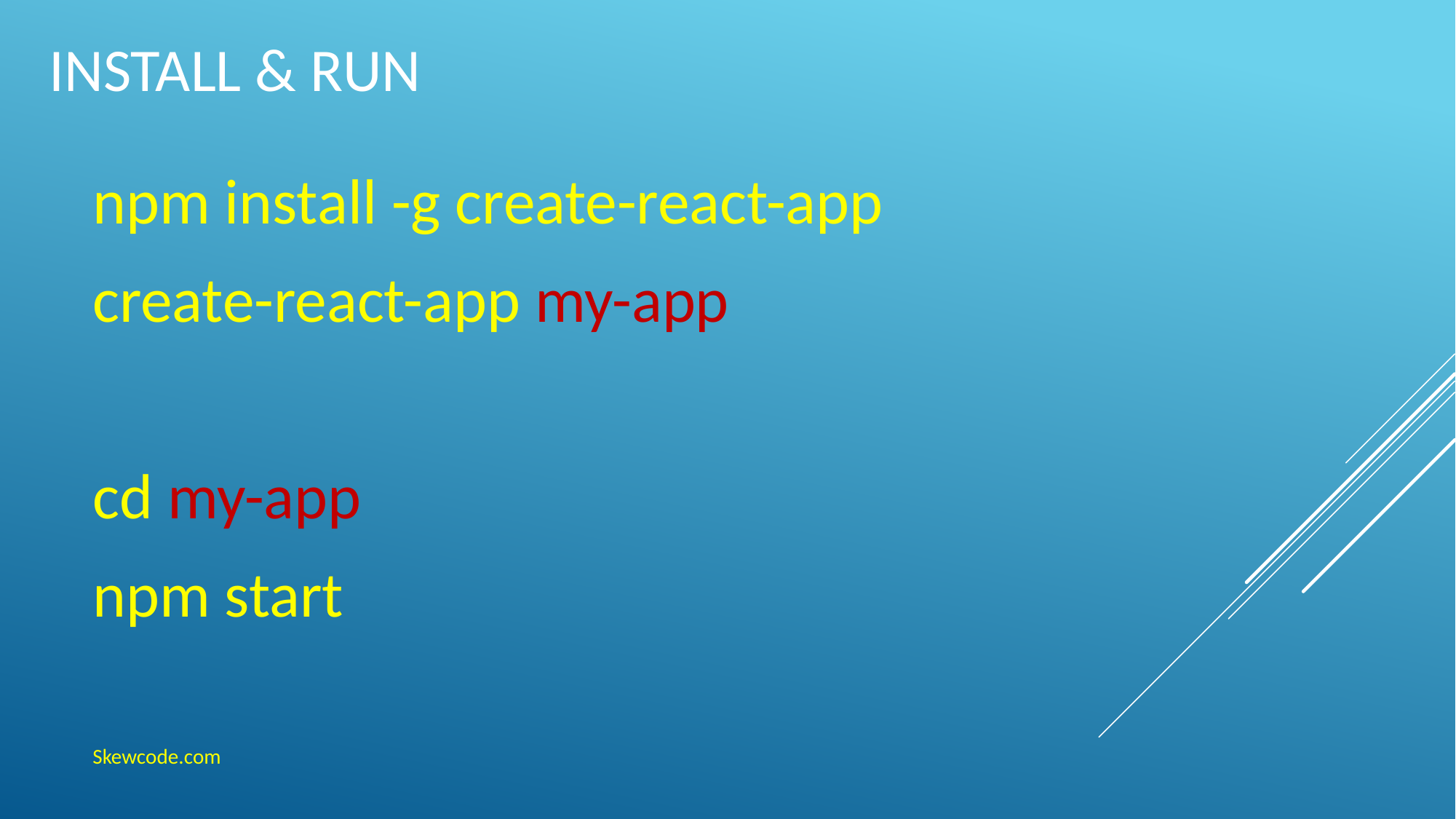

# INSTALL & RUN
npm install -g create-react-app
create-react-app my-app

cd my-app
npm start
Skewcode.com